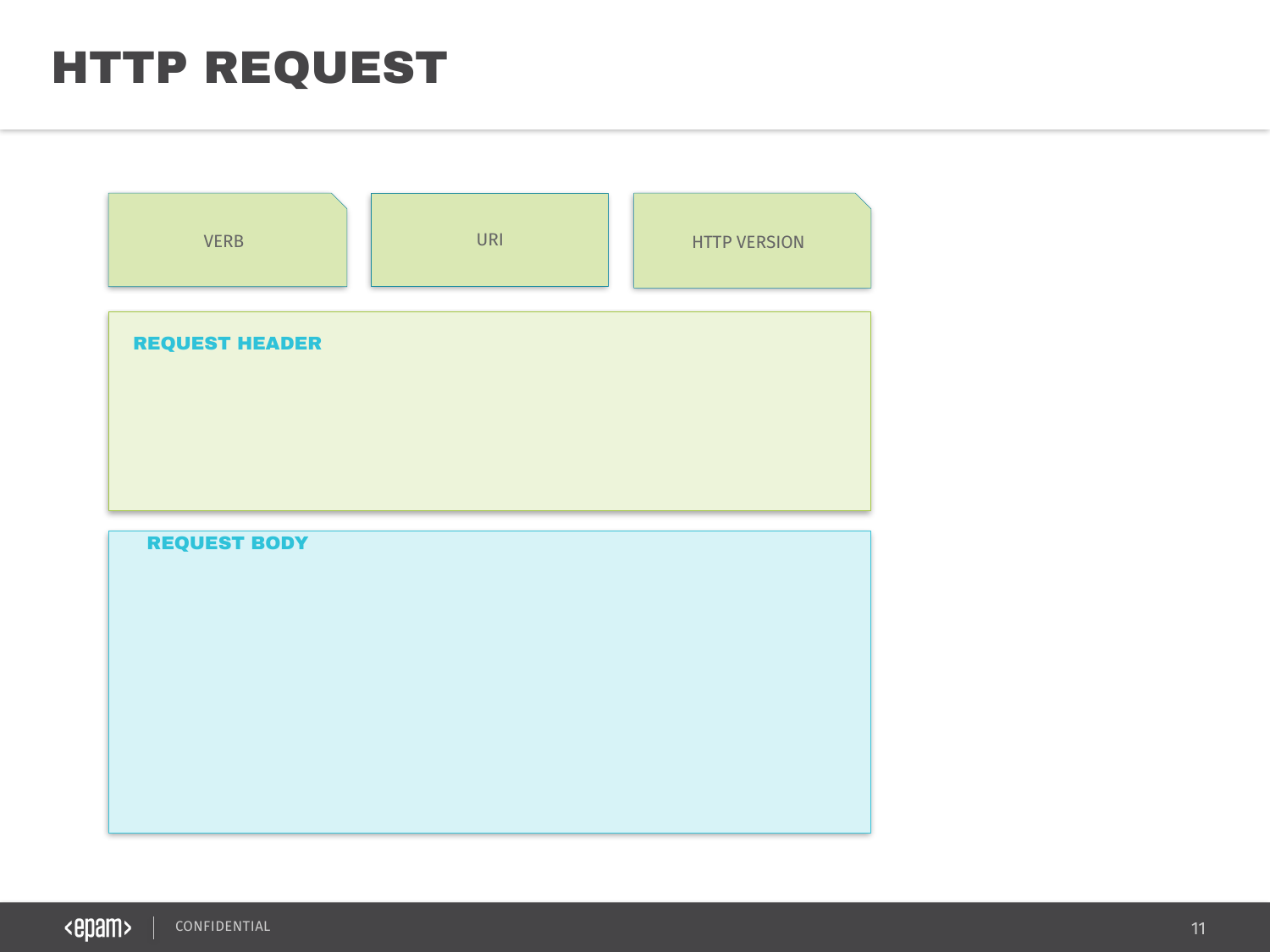

HTTP REQUEST
VERB
HTTP VERSION
URI

REQUEST HEADER

REQUEST BODY